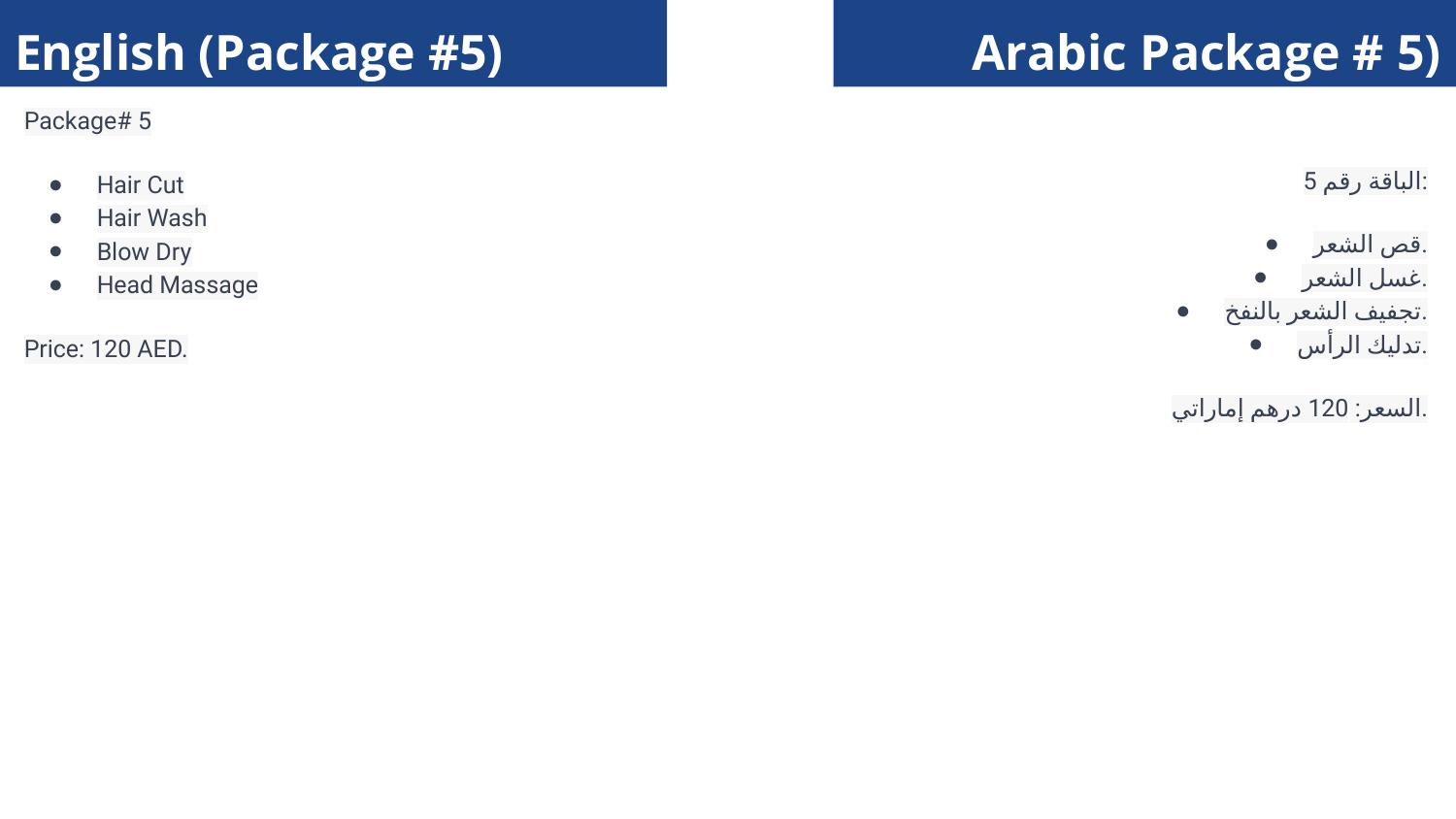

English (Package #5)
Arabic Package # 5)
Package# 5
Hair Cut
Hair Wash
Blow Dry
Head Massage
Price: 120 AED.

الباقة رقم 5:
قص الشعر.
غسل الشعر.
تجفيف الشعر بالنفخ.
تدليك الرأس.
السعر: 120 درهم إماراتي.